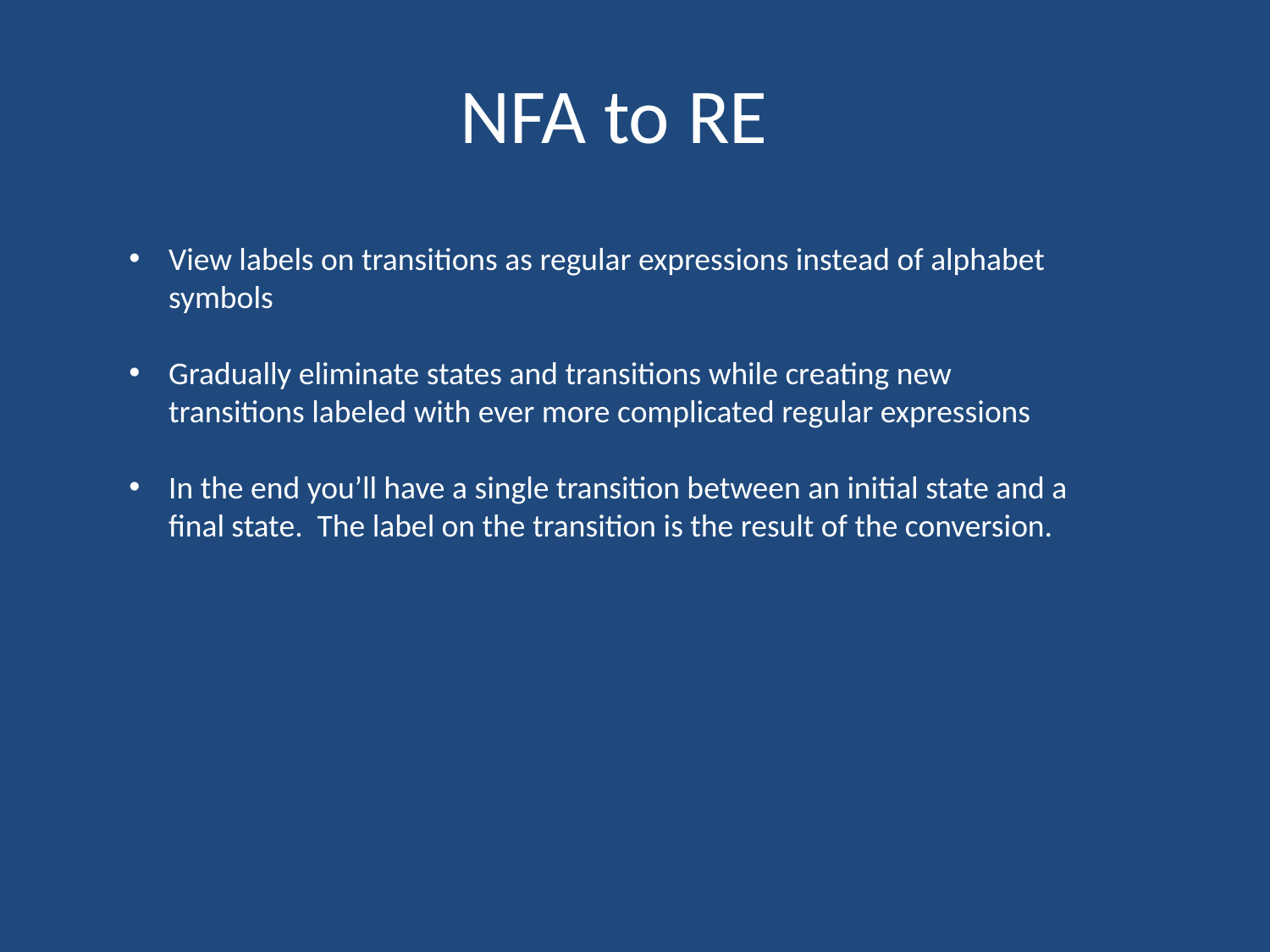

# NFA to RE
View labels on transitions as regular expressions instead of alphabet symbols

Gradually eliminate states and transitions while creating new transitions labeled with ever more complicated regular expressions

In the end you’ll have a single transition between an initial state and a final state.  The label on the transition is the result of the conversion.